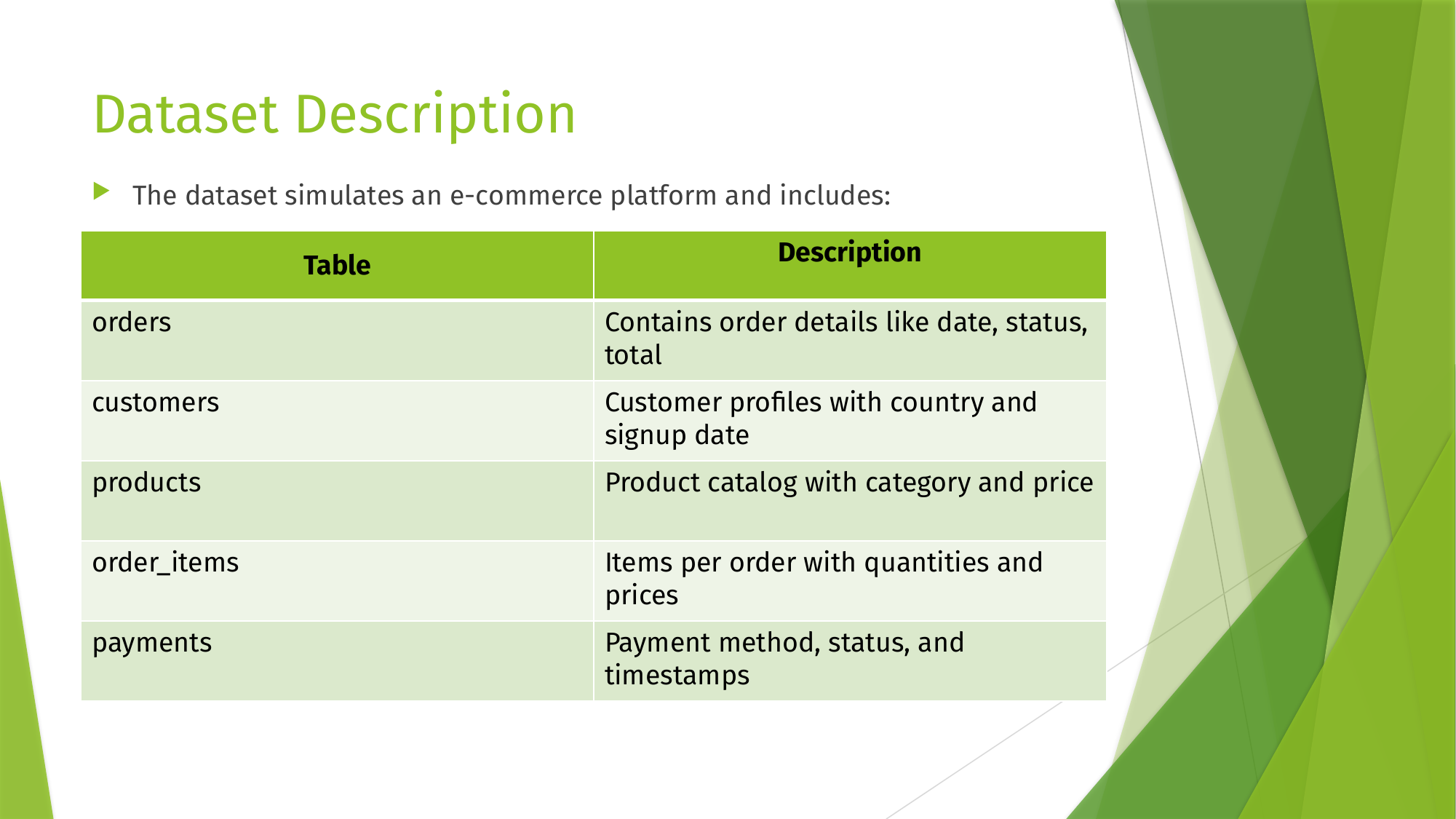

# Dataset Description
The dataset simulates an e-commerce platform and includes:
| Table | Description |
| --- | --- |
| orders | Contains order details like date, status, total |
| customers | Customer profiles with country and signup date |
| products | Product catalog with category and price |
| order\_items | Items per order with quantities and prices |
| payments | Payment method, status, and timestamps |